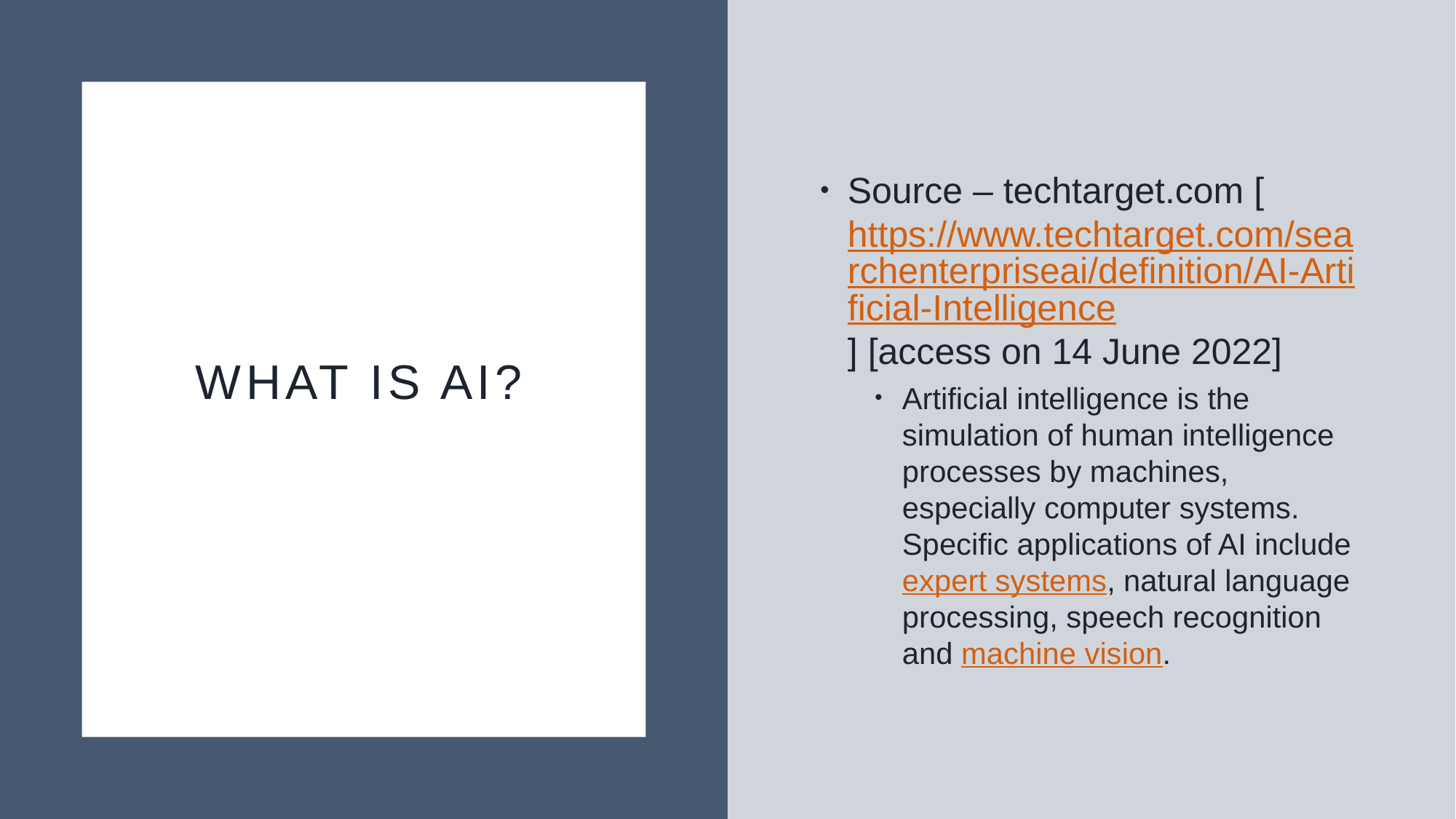

Source – techtarget.com [https://www.techtarget.com/searchenterpriseai/definition/AI-Artificial-Intelligence] [access on 14 June 2022]
Artificial intelligence is the simulation of human intelligence processes by machines, especially computer systems. Specific applications of AI include expert systems, natural language processing, speech recognition and machine vision.

# What is AI?